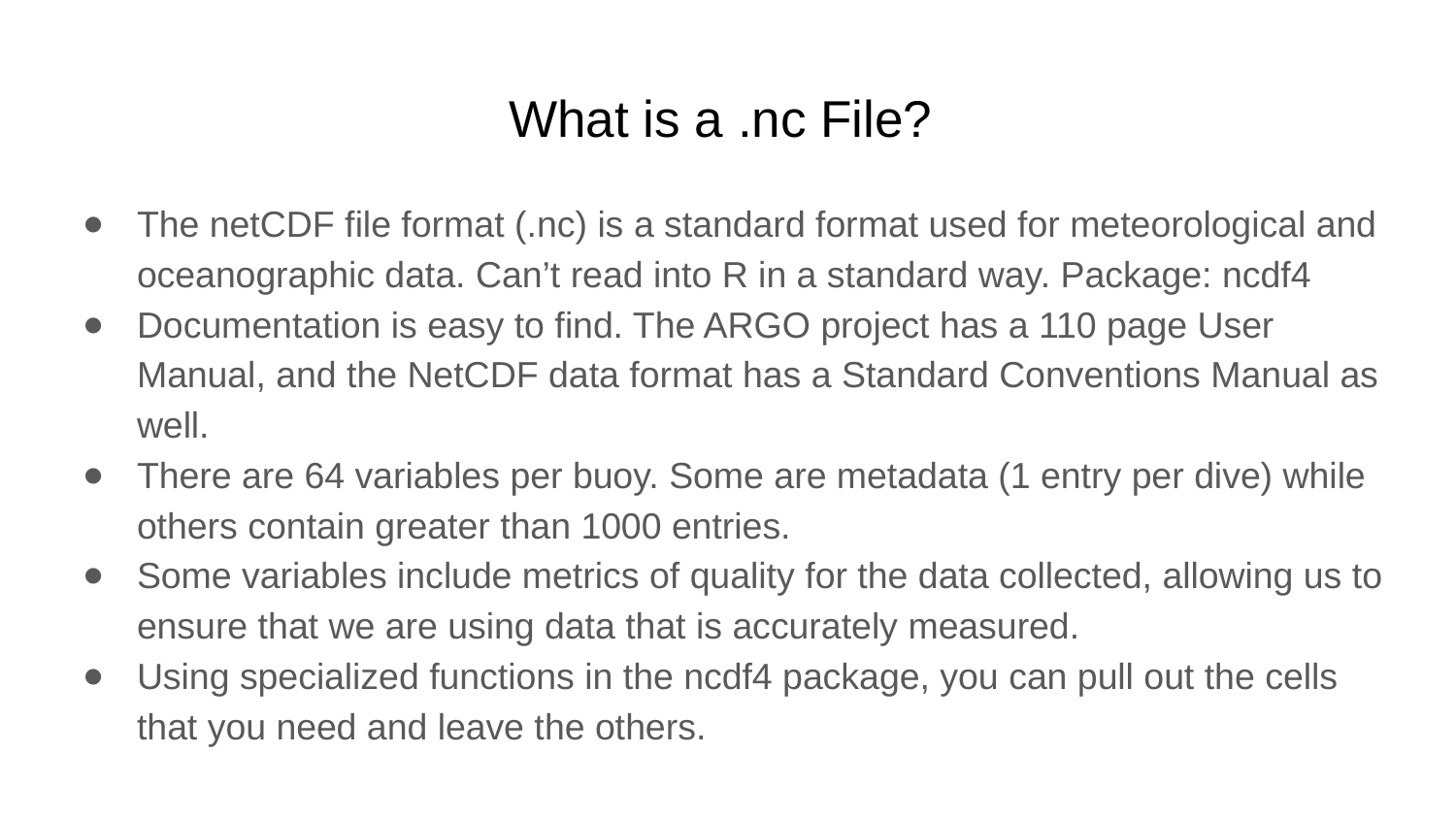

# What is a .nc File?
The netCDF file format (.nc) is a standard format used for meteorological and oceanographic data. Can’t read into R in a standard way. Package: ncdf4
Documentation is easy to find. The ARGO project has a 110 page User Manual, and the NetCDF data format has a Standard Conventions Manual as well.
There are 64 variables per buoy. Some are metadata (1 entry per dive) while others contain greater than 1000 entries.
Some variables include metrics of quality for the data collected, allowing us to ensure that we are using data that is accurately measured.
Using specialized functions in the ncdf4 package, you can pull out the cells that you need and leave the others.